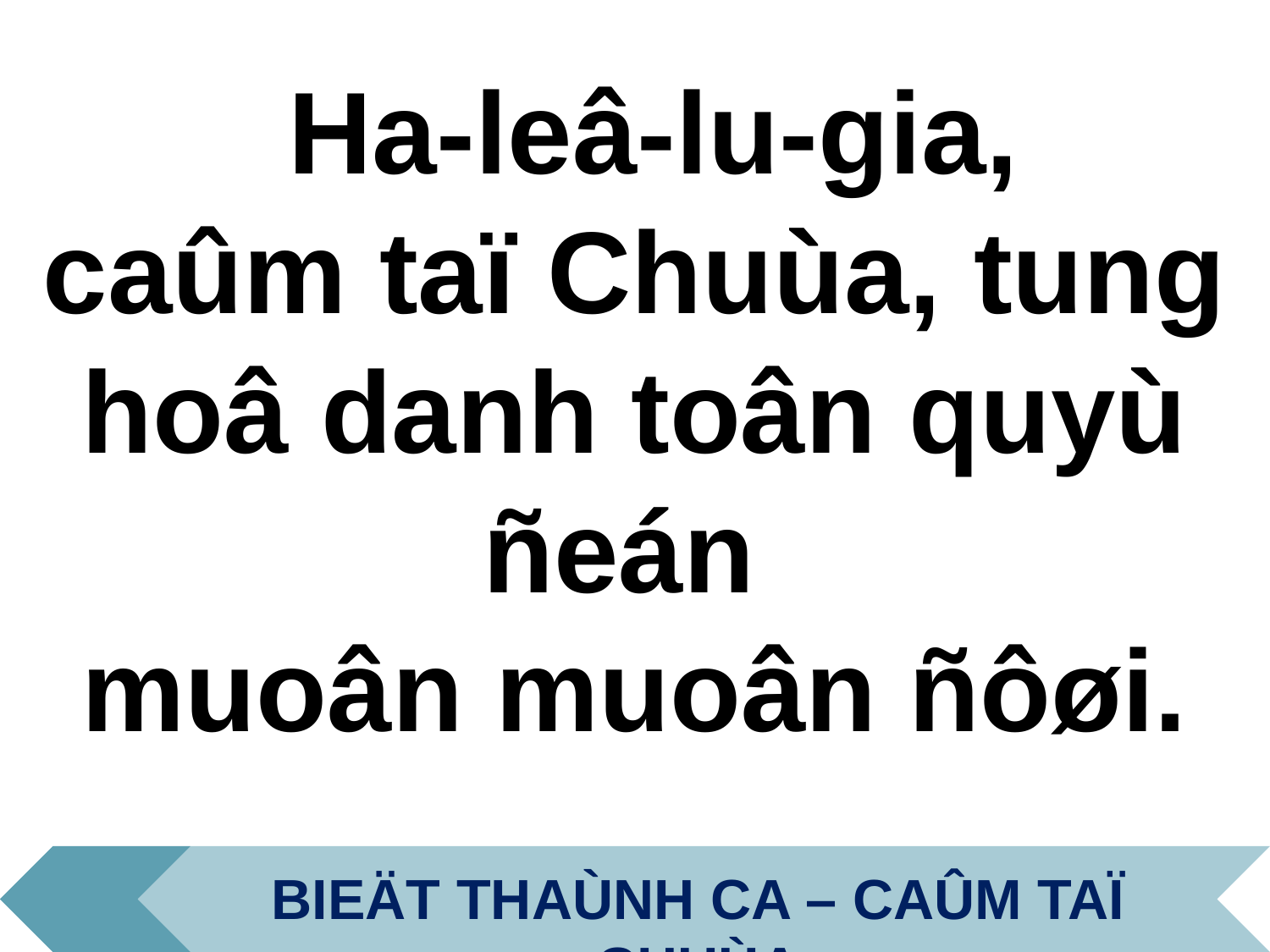

Ha-leâ-lu-gia,
caûm taï Chuùa, tung hoâ danh toân quyù ñeán
muoân muoân ñôøi.
BIEÄT THAÙNH CA – CAÛM TAÏ CHUÙA